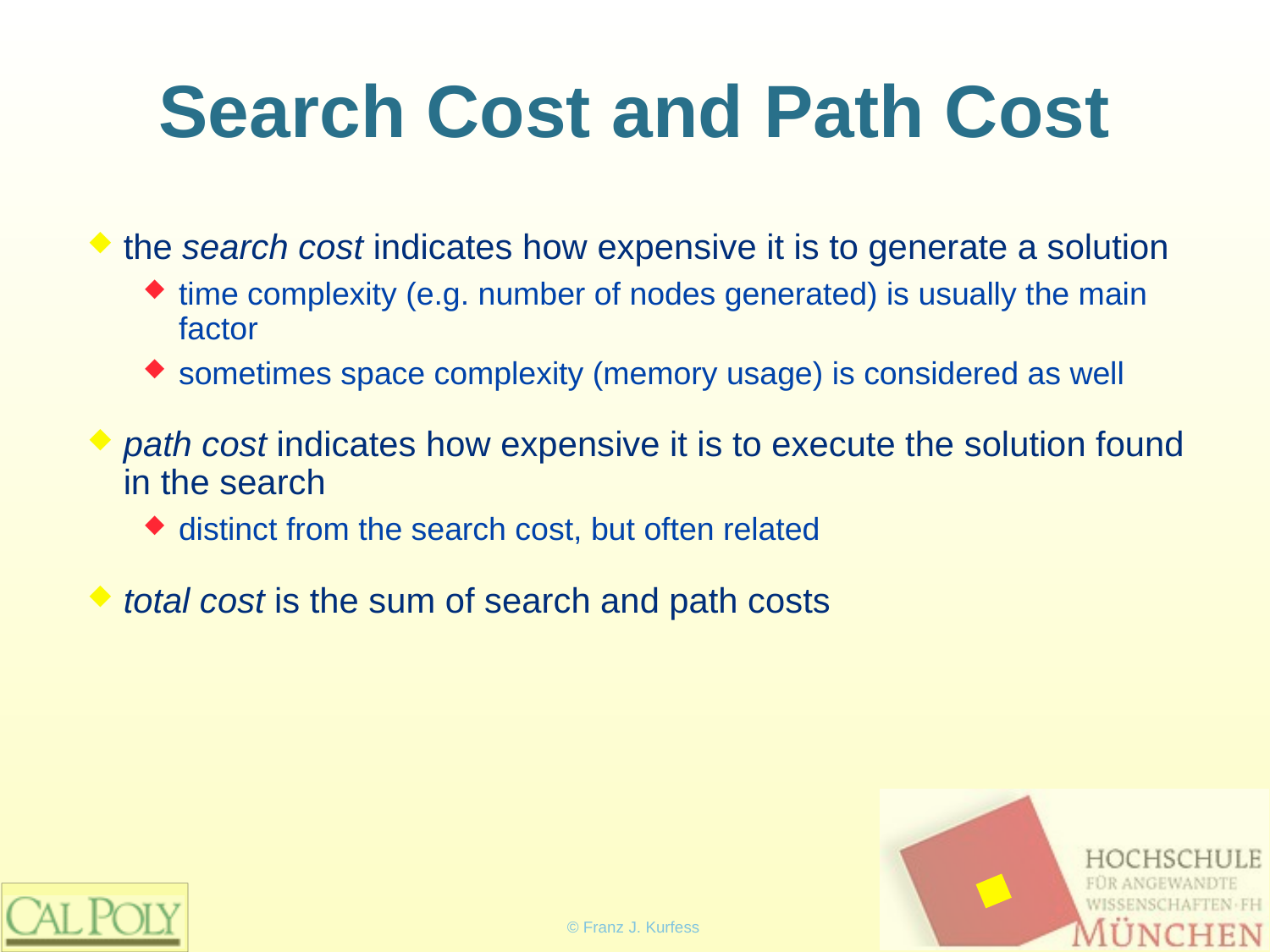

# Search Cost and Path Cost
the search cost indicates how expensive it is to generate a solution
time complexity (e.g. number of nodes generated) is usually the main factor
sometimes space complexity (memory usage) is considered as well
path cost indicates how expensive it is to execute the solution found in the search
distinct from the search cost, but often related
total cost is the sum of search and path costs
70